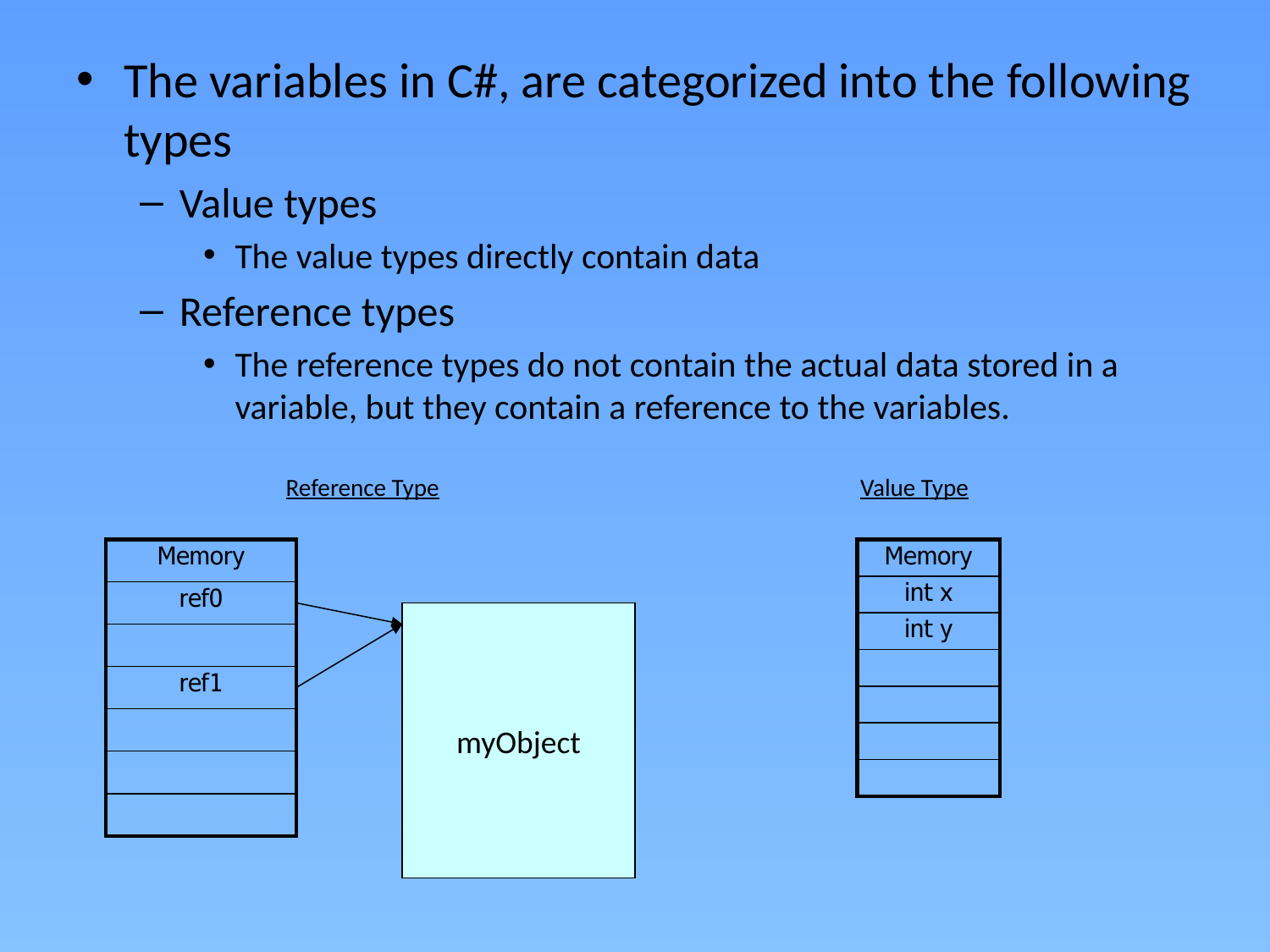

The variables in C#, are categorized into the following types
Value types
The value types directly contain data
Reference types
The reference types do not contain the actual data stored in a variable, but they contain a reference to the variables.
Reference Type
Value Type
| Memory |
| --- |
| ref0 |
|  |
| ref1 |
|  |
|  |
|  |
| Memory |
| --- |
| int x |
| int y |
|  |
|  |
|  |
|  |

myObject